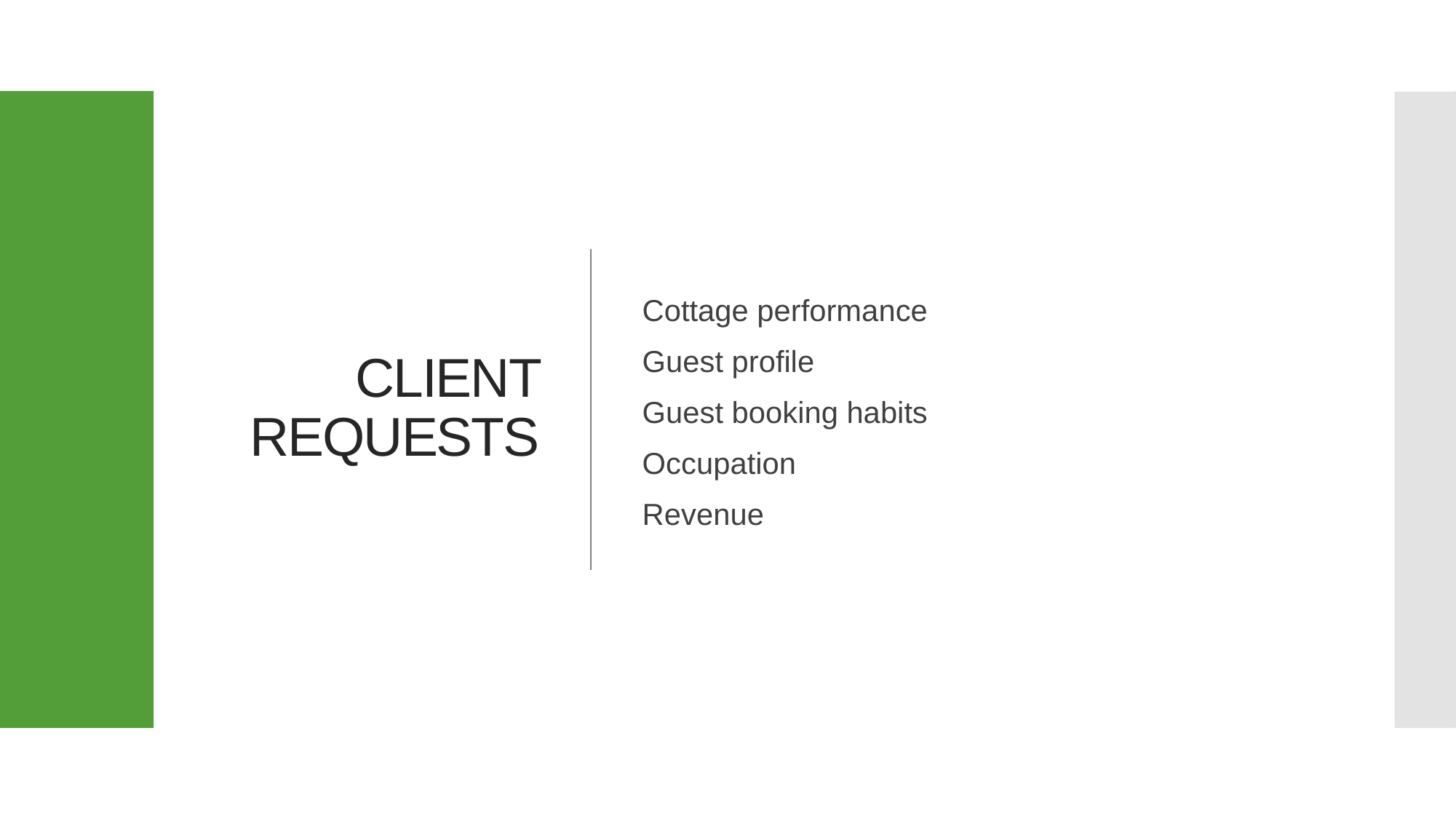

# CLIENT REQUESTS
Cottage performance
Guest profile
Guest booking habits
Occupation
Revenue